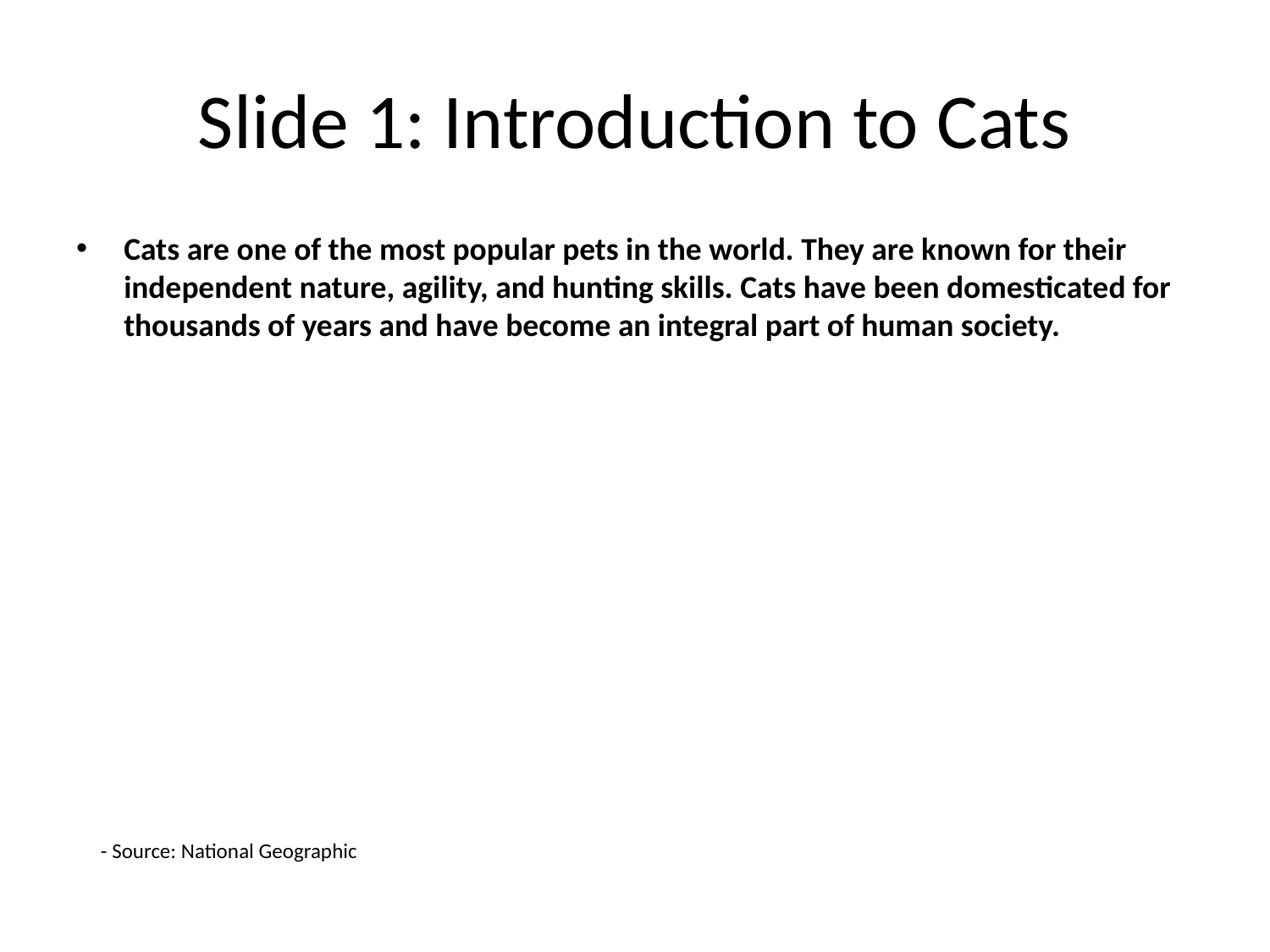

# Slide 1: Introduction to Cats
Cats are one of the most popular pets in the world. They are known for their independent nature, agility, and hunting skills. Cats have been domesticated for thousands of years and have become an integral part of human society.

- Source: National Geographic